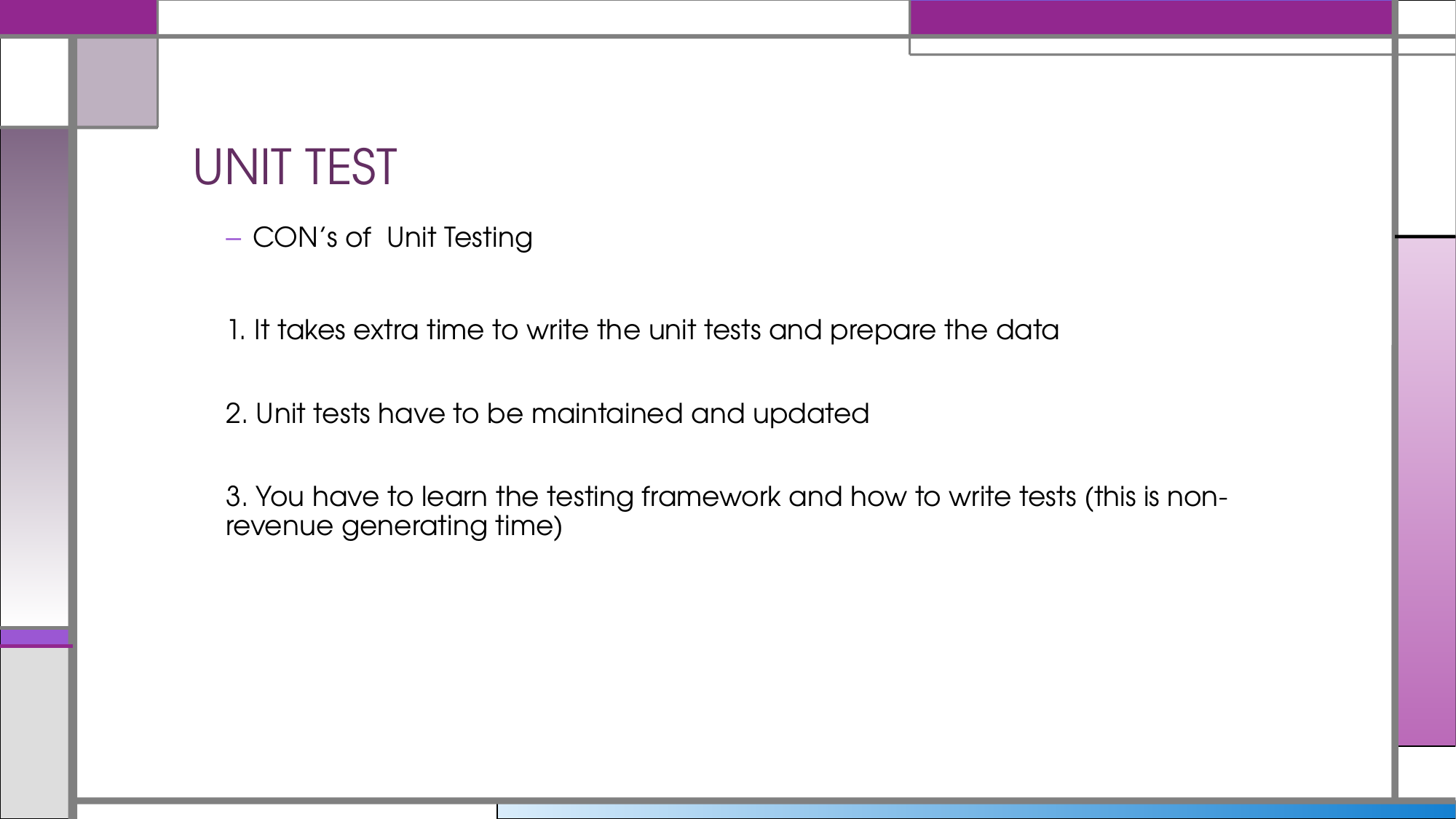

# UNIT TEST
CON’s of  Unit Testing

1. It takes extra time to write the unit tests and prepare the data

2. Unit tests have to be maintained and updated

3. You have to learn the testing framework and how to write tests (this is non-     revenue generating time)